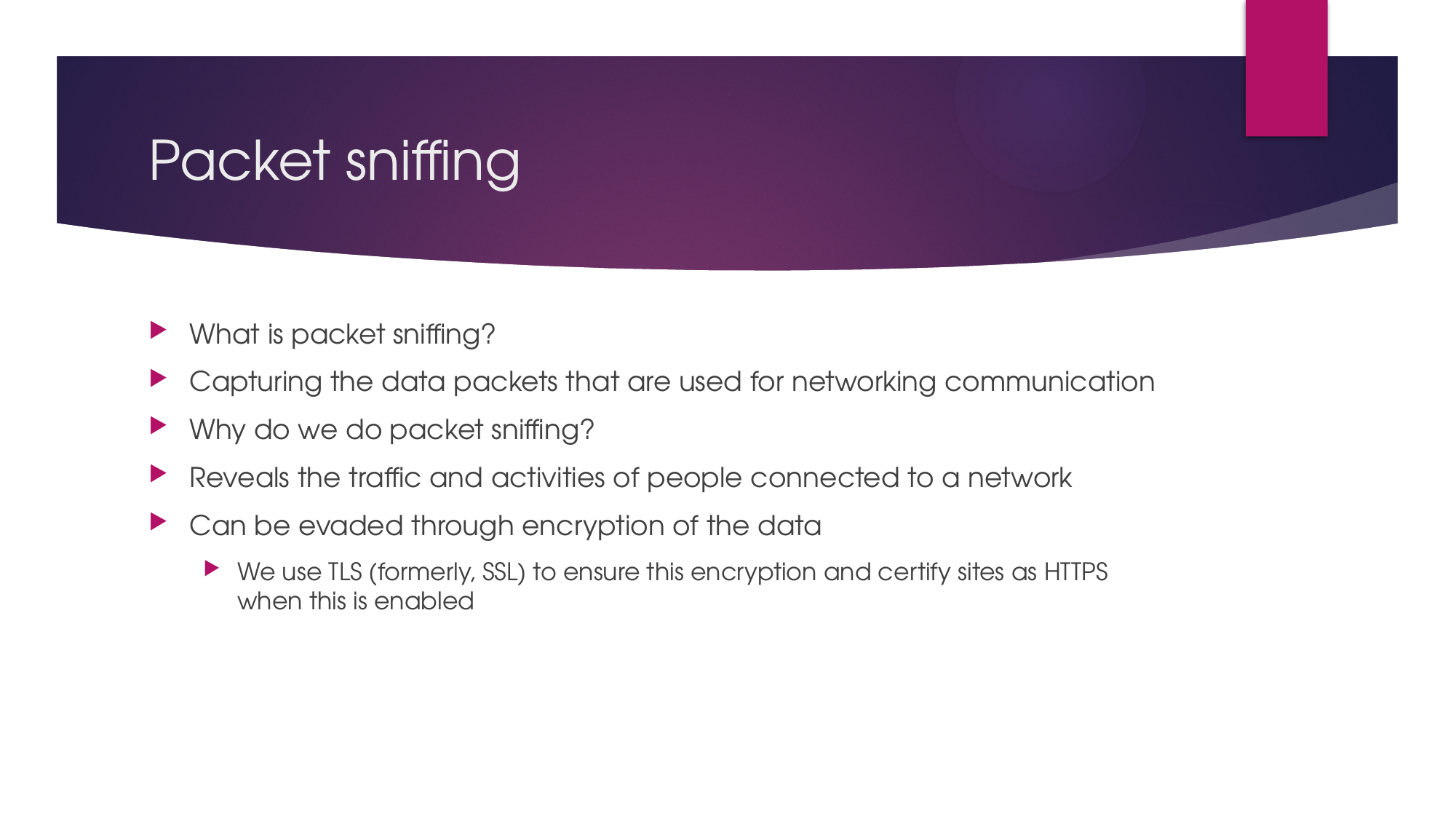

# Packet sniffing
What is packet sniffing?
Capturing the data packets that are used for networking communication
Why do we do packet sniffing?
Reveals the traffic and activities of people connected to a network
Can be evaded through encryption of the data
We use TLS (formerly, SSL) to ensure this encryption and certify sites as HTTPS when this is enabled